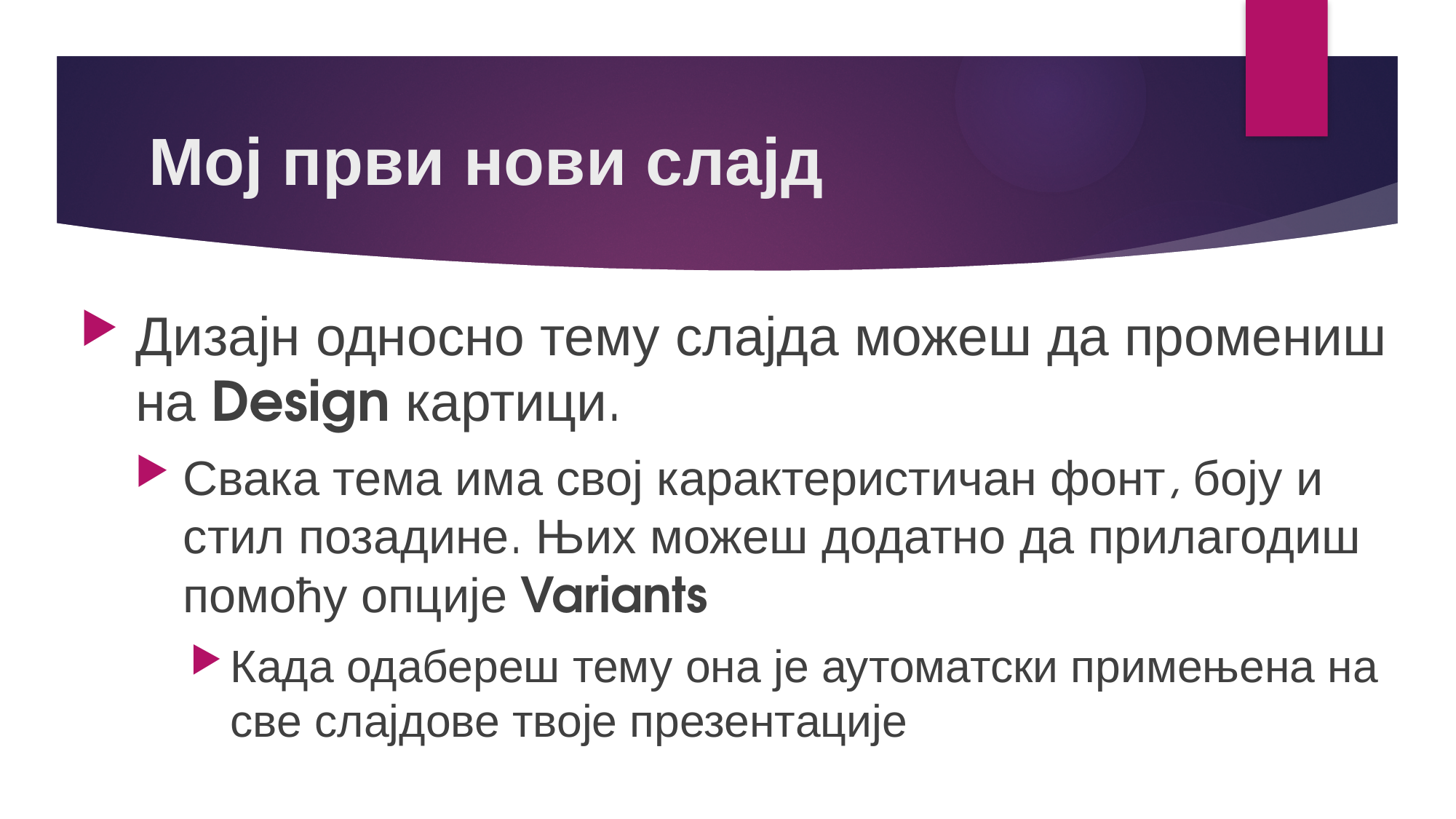

# Мој први нови слајд
Дизајн односно тему слајда можеш да промениш на Design картици.
Свака тема има свој карактеристичан фонт, боју и стил позадине. Њих можеш додатно да прилагодиш помоћу опције Variants
Када одабереш тему она је аутоматски примењена на све слајдове твоје презентације